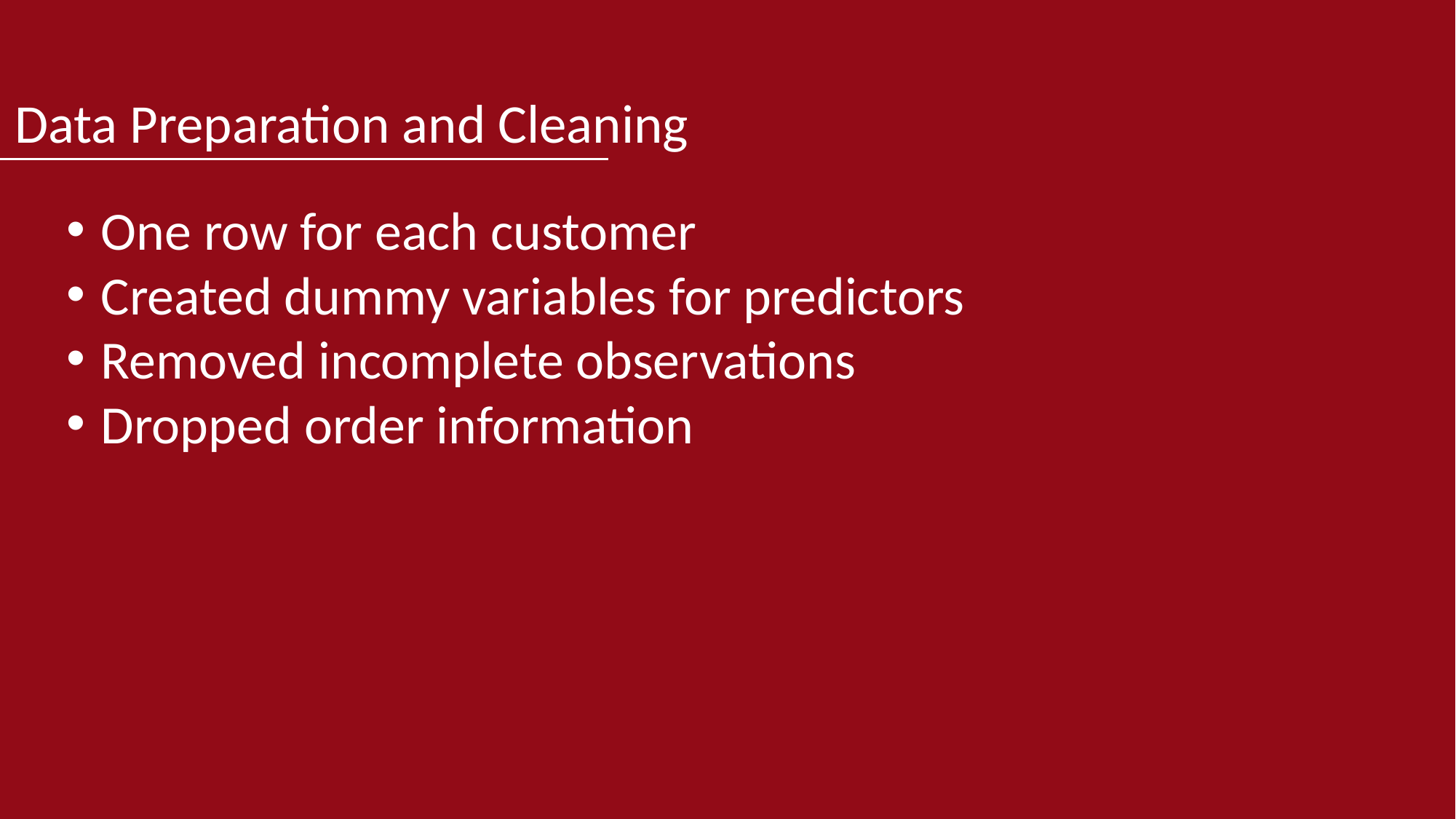

# Data Preparation and Cleaning
One row for each customer
Created dummy variables for predictors
Removed incomplete observations
Dropped order information